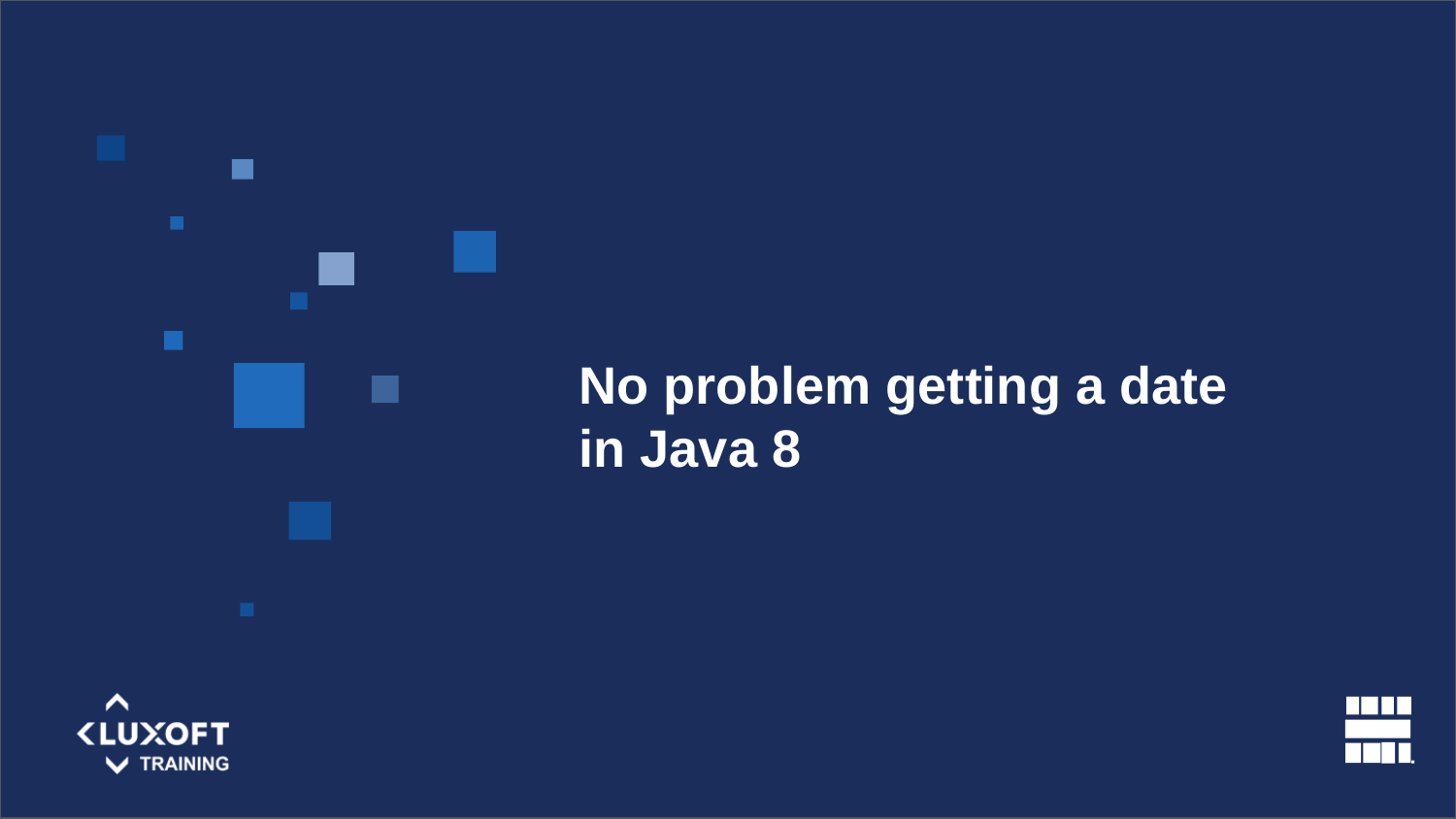

No problem getting a date in Java 8